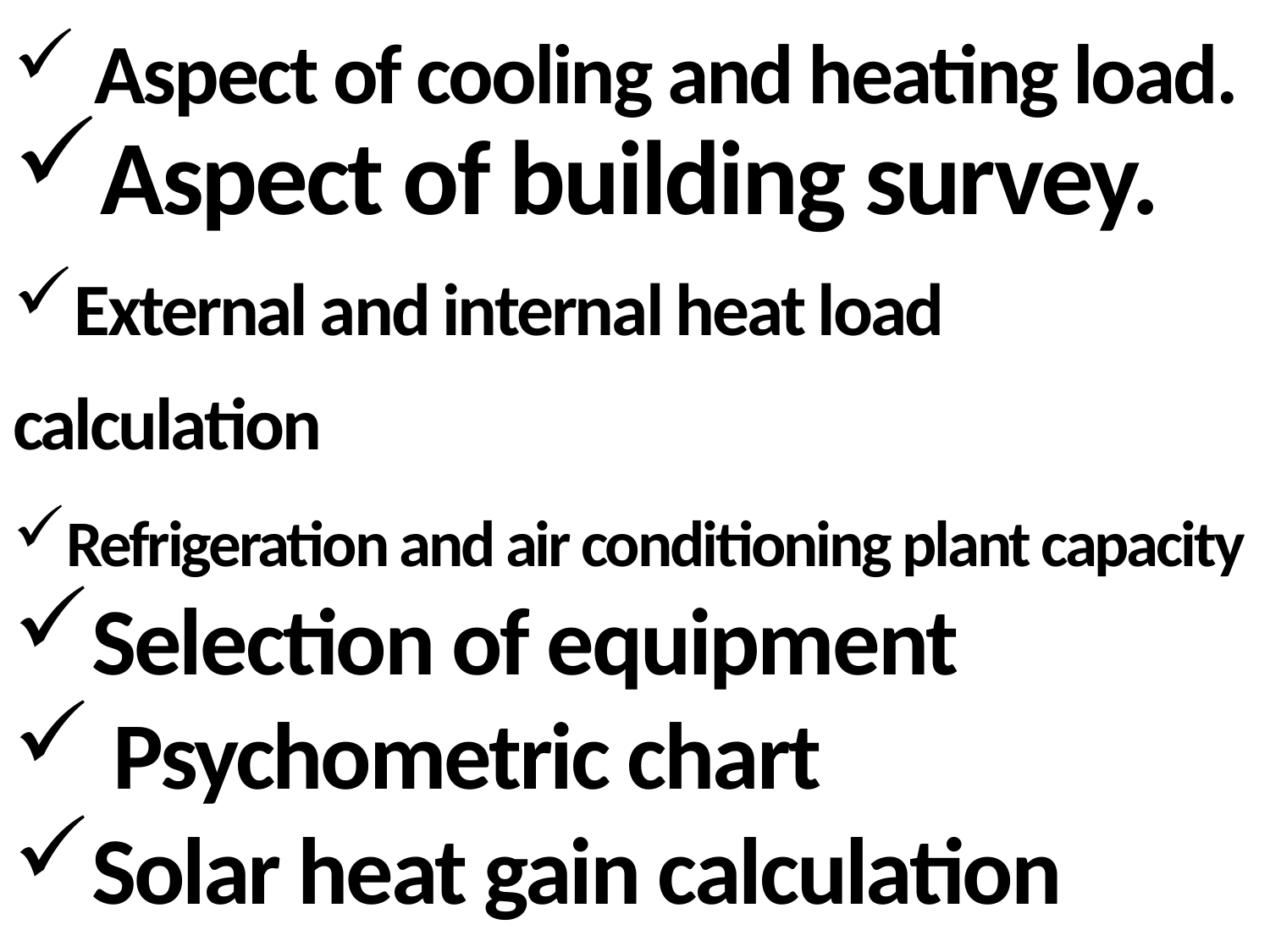

Aspect of cooling and heating load.
Aspect of building survey.
External and internal heat load calculation
Refrigeration and air conditioning plant capacity
Selection of equipment
 Psychometric chart
Solar heat gain calculation